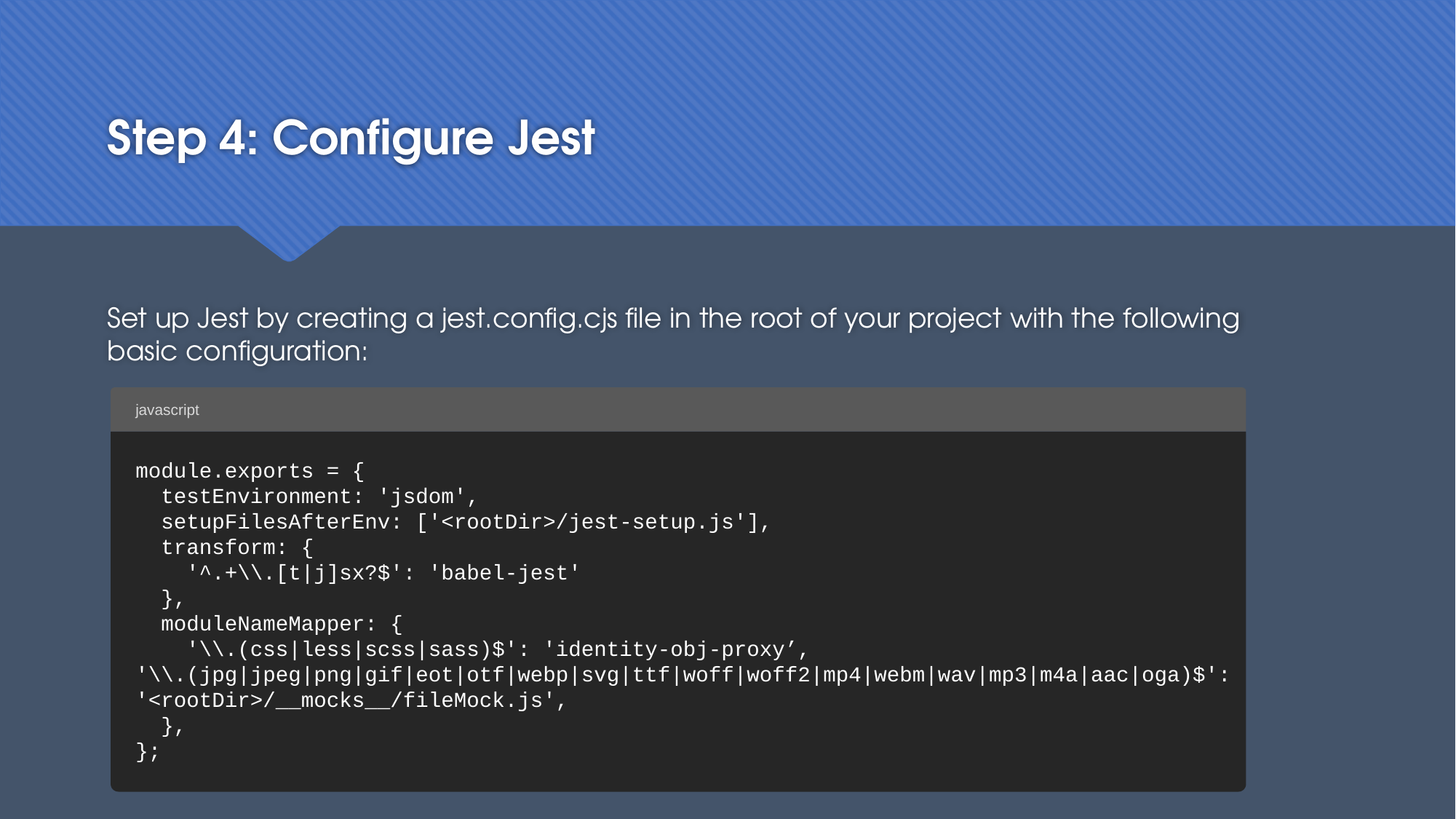

# Step 4: Configure Jest
Set up Jest by creating a jest.config.cjs file in the root of your project with the following basic configuration:

javascript

module.exports = {
  testEnvironment: 'jsdom',
  setupFilesAfterEnv: ['<rootDir>/jest-setup.js'],
  transform: {
    '^.+\\.[t|j]sx?$': 'babel-jest'
  },
  moduleNameMapper: {
    '\\.(css|less|scss|sass)$': 'identity-obj-proxy’,
'\\.(jpg|jpeg|png|gif|eot|otf|webp|svg|ttf|woff|woff2|mp4|webm|wav|mp3|m4a|aac|oga)$': '<rootDir>/__mocks__/fileMock.js',
  },
};